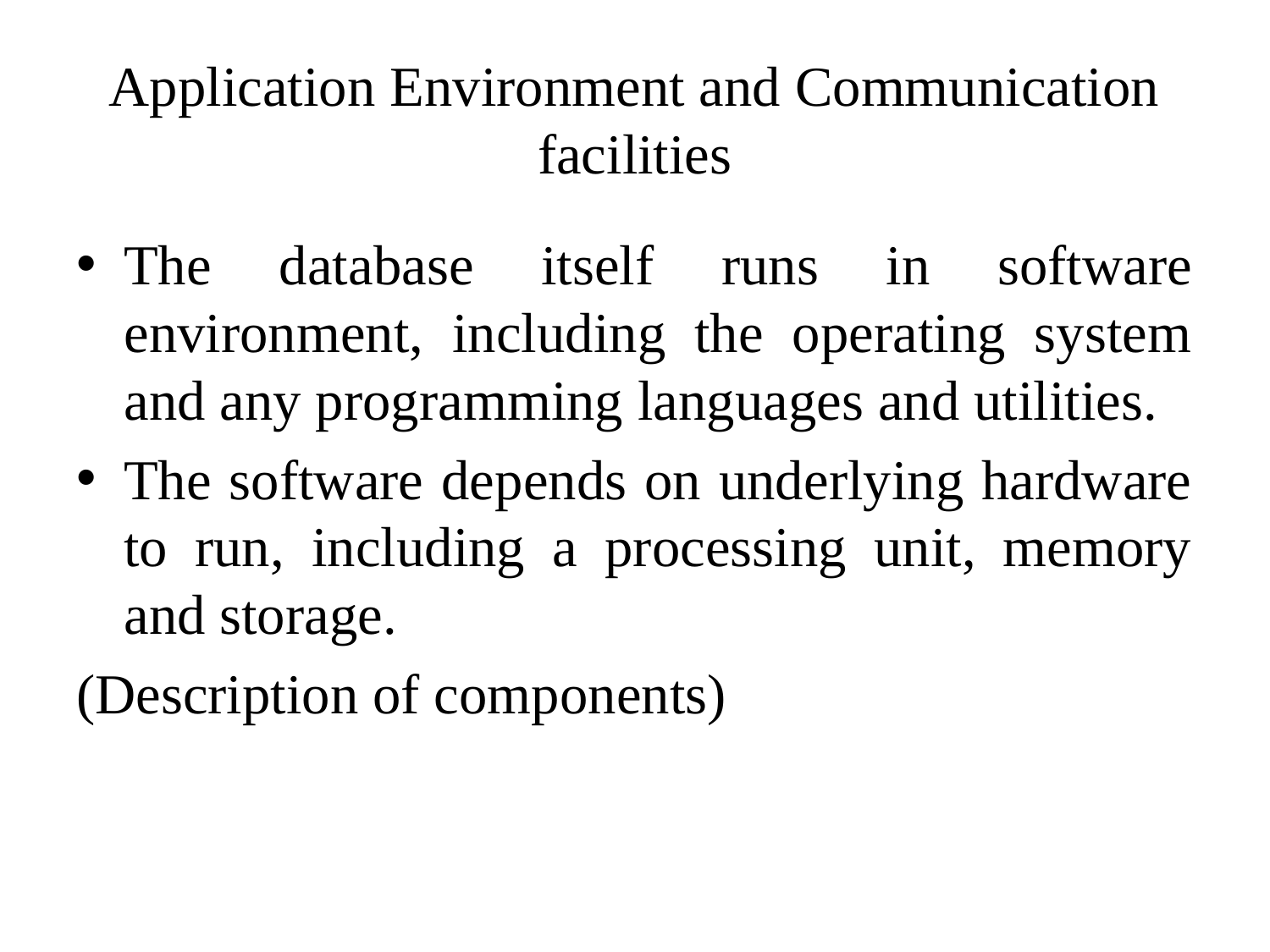

# Application Environment and Communication facilities
The database itself runs in software environment, including the operating system and any programming languages and utilities.
The software depends on underlying hardware to run, including a processing unit, memory and storage.
(Description of components)